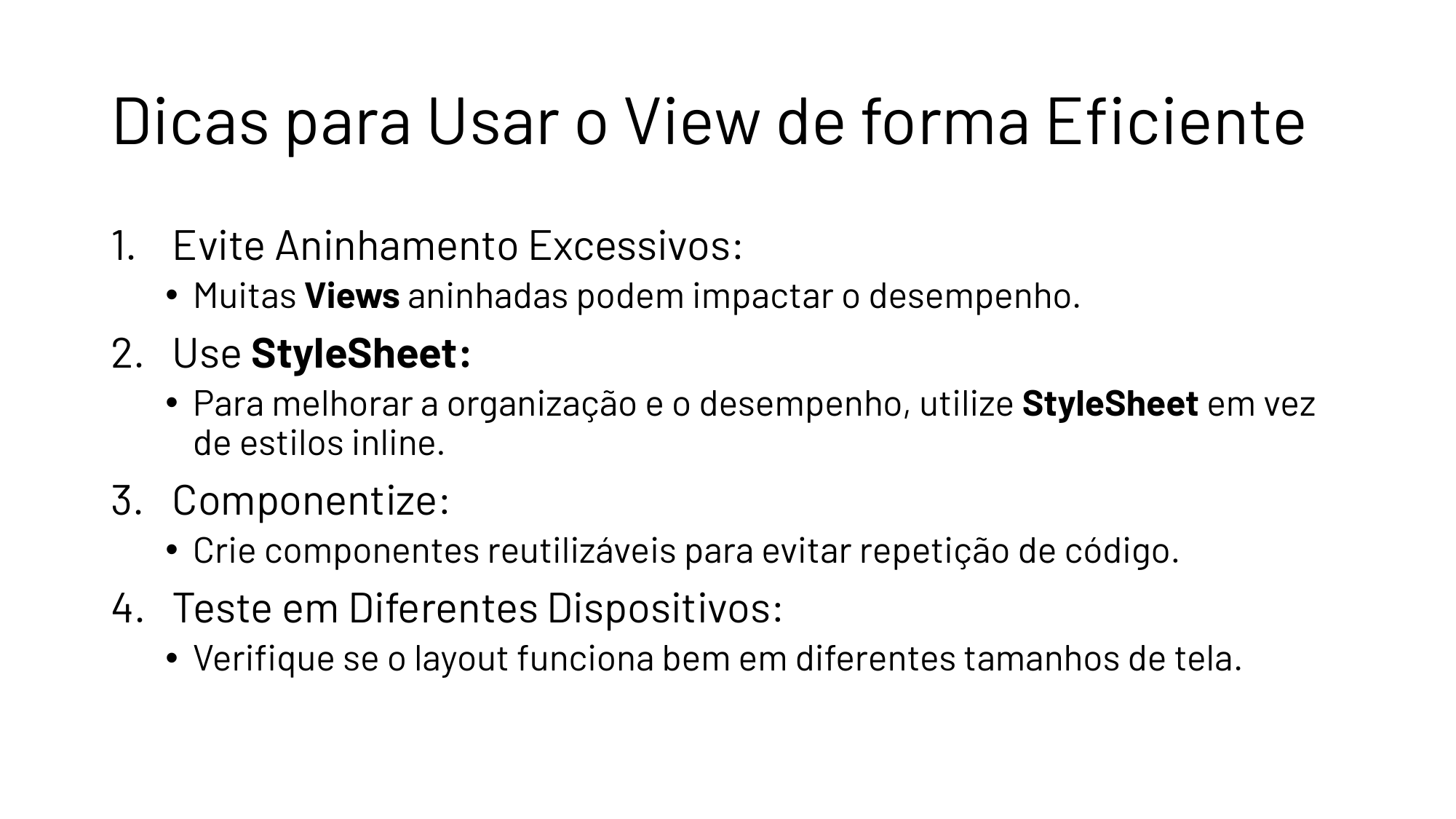

# Dicas para Usar o View de forma Eficiente
Evite Aninhamento Excessivos:
Muitas Views aninhadas podem impactar o desempenho.
Use StyleSheet:
Para melhorar a organização e o desempenho, utilize StyleSheet em vez de estilos inline.
Componentize:
Crie componentes reutilizáveis para evitar repetição de código.
Teste em Diferentes Dispositivos:
Verifique se o layout funciona bem em diferentes tamanhos de tela.